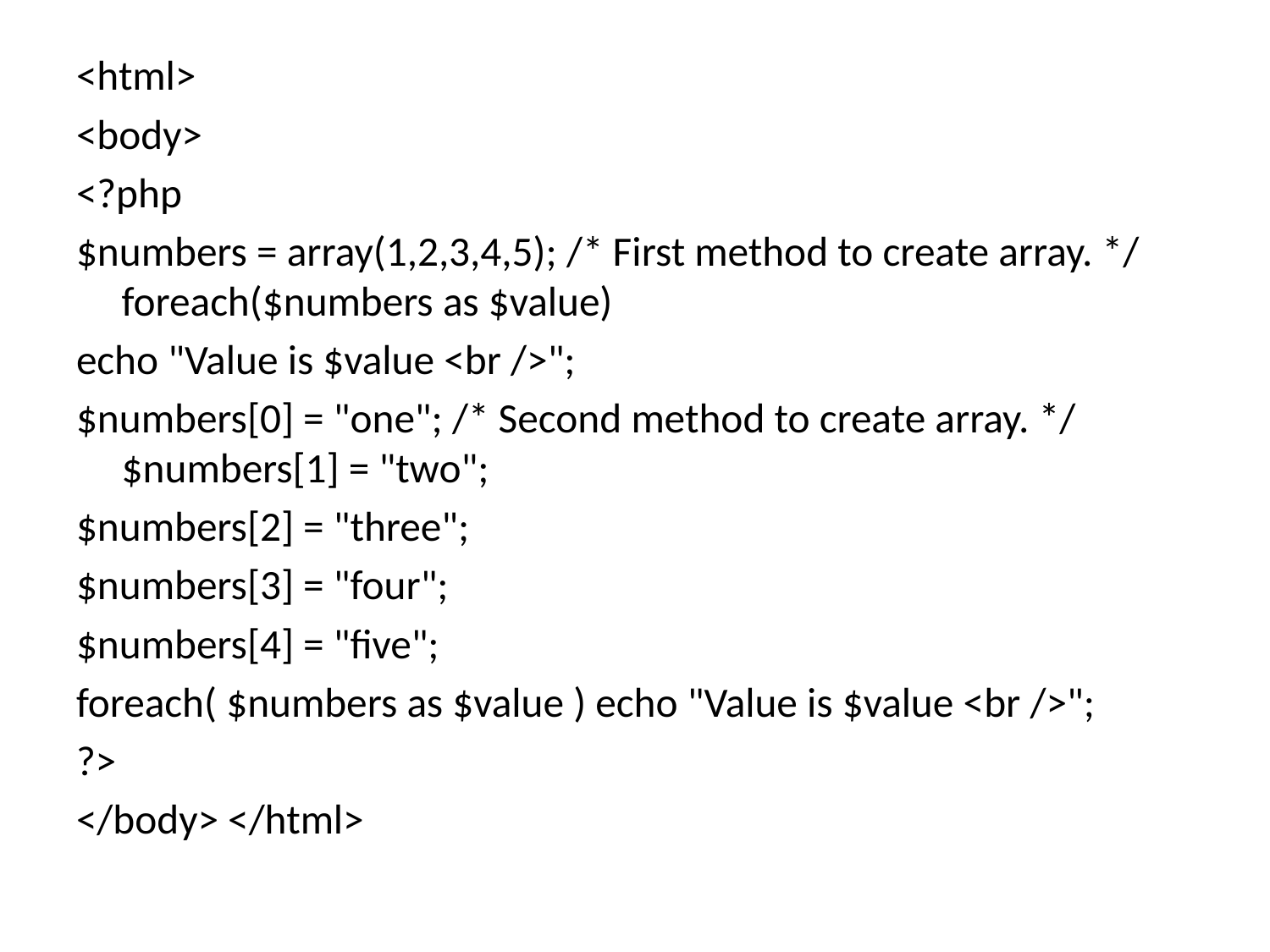

<html>
<body>
<?php
$numbers = array(1,2,3,4,5); /* First method to create array. */ foreach($numbers as $value)
echo "Value is $value <br />";
$numbers[0] = "one"; /* Second method to create array. */ $numbers[1] = "two";
$numbers[2] = "three";
$numbers[3] = "four";
$numbers[4] = "five";
foreach( $numbers as $value ) echo "Value is $value <br />";
?>
</body> </html>